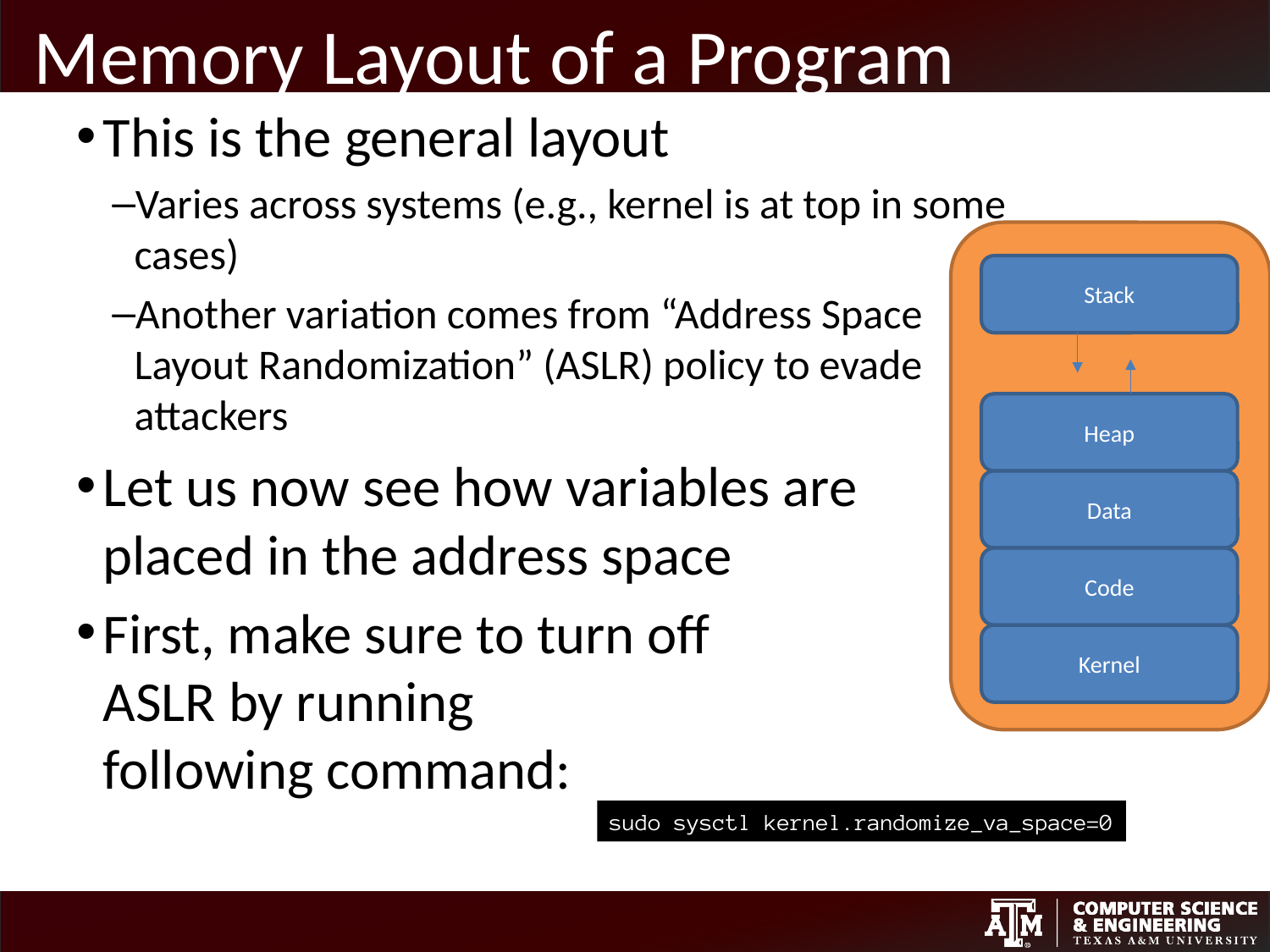

# Memory Layout of a Program
This is the general layout
Varies across systems (e.g., kernel is at top in some
cases)
Another variation comes from “Address Space
Layout Randomization” (ASLR) policy to evade
attackers
Let us now see how variables are
placed in the address space
First, make sure to turn off
ASLR by running
following command:

Stack
Heap
Data
Code
Kernel
sudo sysctl kernel.randomize_va_space=0